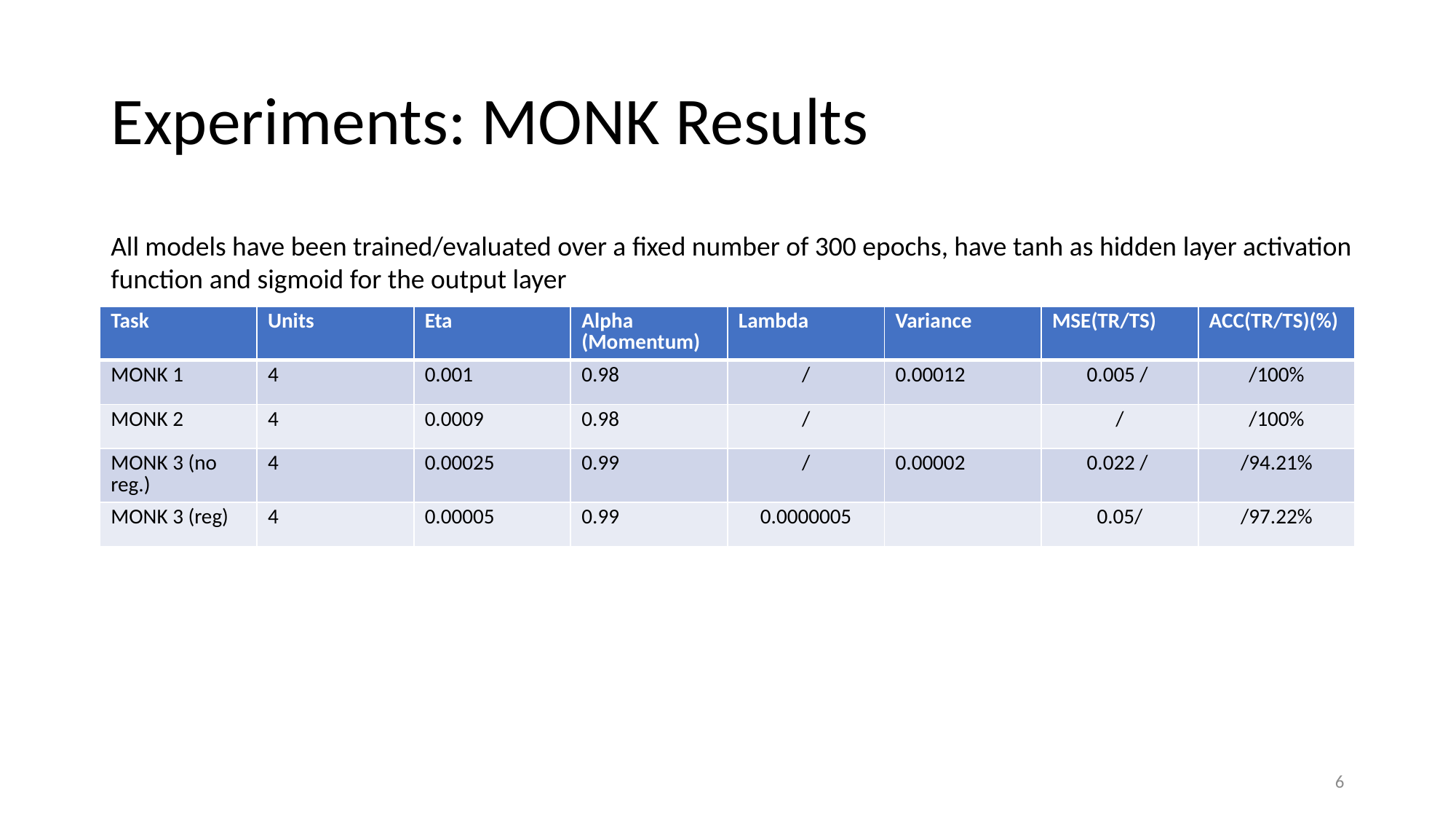

# Experiments: MONK Results
All models have been trained/evaluated over a fixed number of 300 epochs, have tanh as hidden layer activation function and sigmoid for the output layer
| Task | Units | Eta | Alpha (Momentum) | Lambda | Variance | MSE(TR/TS) | ACC(TR/TS)(%) |
| --- | --- | --- | --- | --- | --- | --- | --- |
| MONK 1 | 4 | 0.001 | 0.98 | / | 0.00012 | 0.005 / | /100% |
| MONK 2 | 4 | 0.0009 | 0.98 | / |  | / | /100% |
| MONK 3 (no reg.) | 4 | 0.00025 | 0.99 | / | 0.00002 | 0.022 / | /94.21% |
| MONK 3 (reg) | 4 | 0.00005 | 0.99 | 0.0000005 |  | 0.05/ | /97.22% |
6